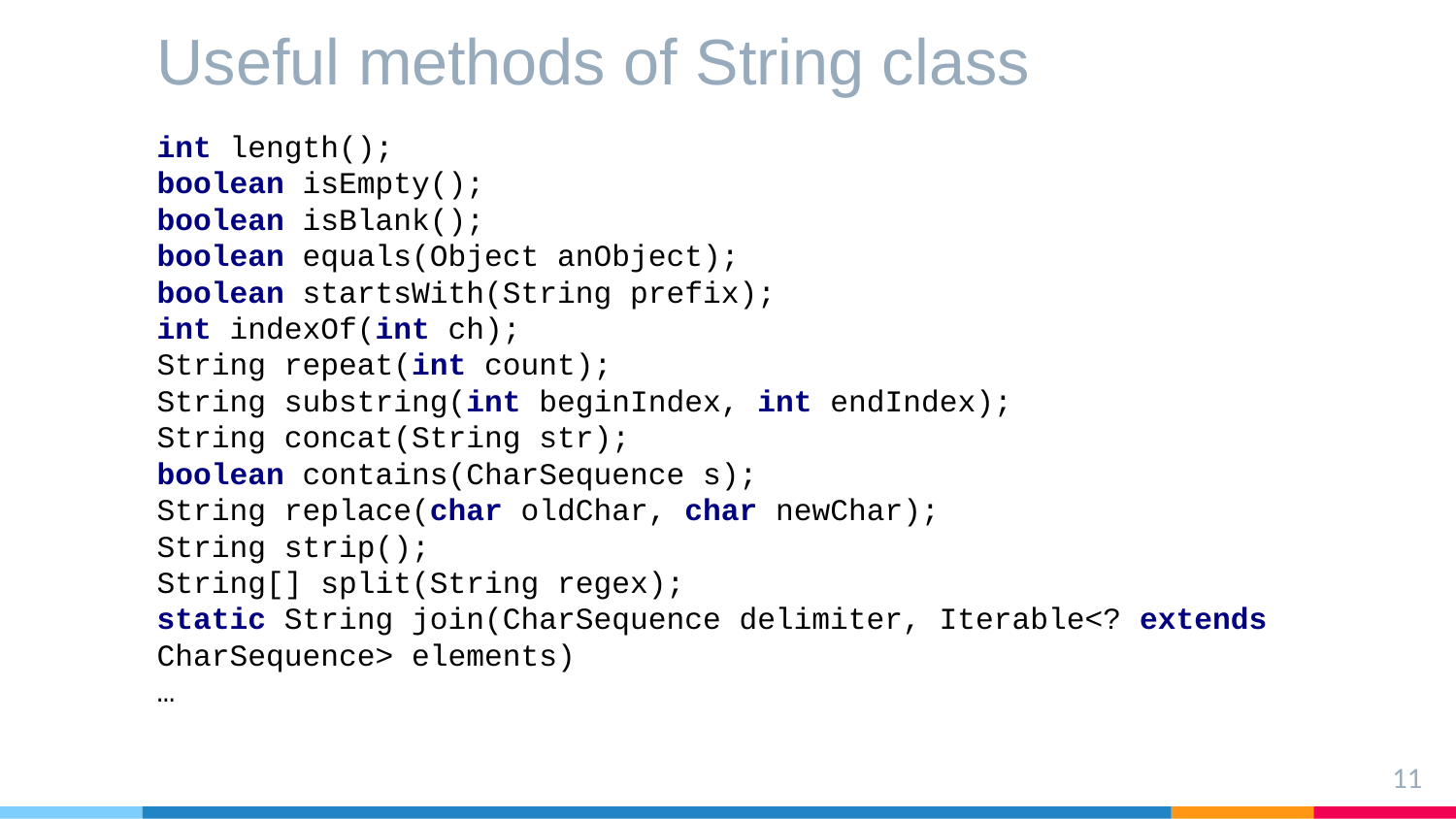

# Useful methods of String class
int length();
boolean isEmpty();
boolean isBlank();
boolean equals(Object anObject);
boolean startsWith(String prefix);
int indexOf(int ch);
String repeat(int count);
String substring(int beginIndex, int endIndex);
String concat(String str);
boolean contains(CharSequence s);
String replace(char oldChar, char newChar);
String strip();
String[] split(String regex);
static String join(CharSequence delimiter, Iterable<? extends CharSequence> elements)
…
11